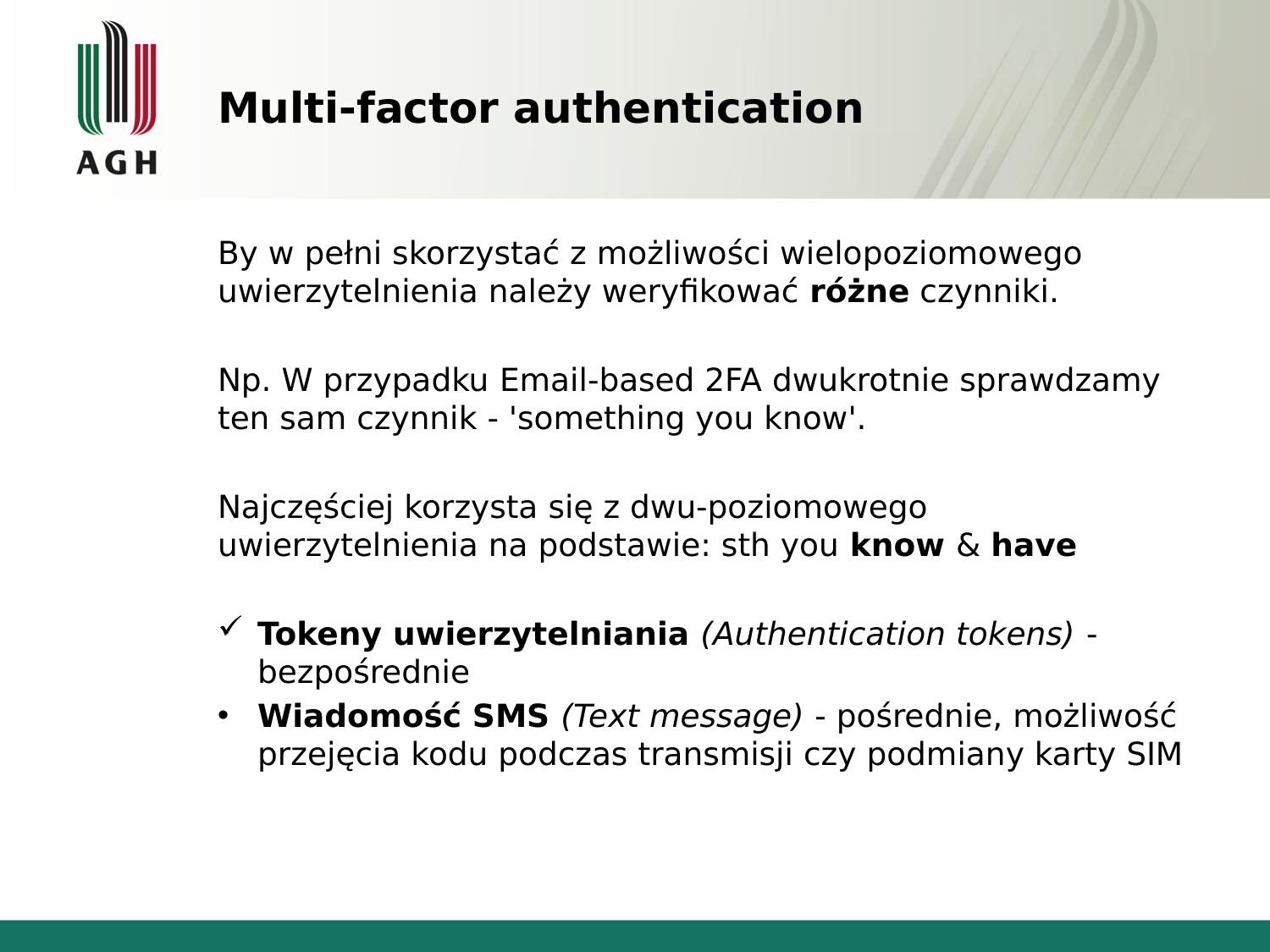

# Multi-factor authentication

By w pełni skorzystać z możliwości wielopoziomowego uwierzytelnienia należy weryfikować różne czynniki.

Np. W przypadku Email-based 2FA dwukrotnie sprawdzamy ten sam czynnik - 'something you know'.

Najczęściej korzysta się z dwu-poziomowego uwierzytelnienia na podstawie: sth you know & have

Tokeny uwierzytelniania (Authentication tokens) - bezpośrednie
Wiadomość SMS (Text message) - pośrednie, możliwość przejęcia kodu podczas transmisji czy podmiany karty SIM